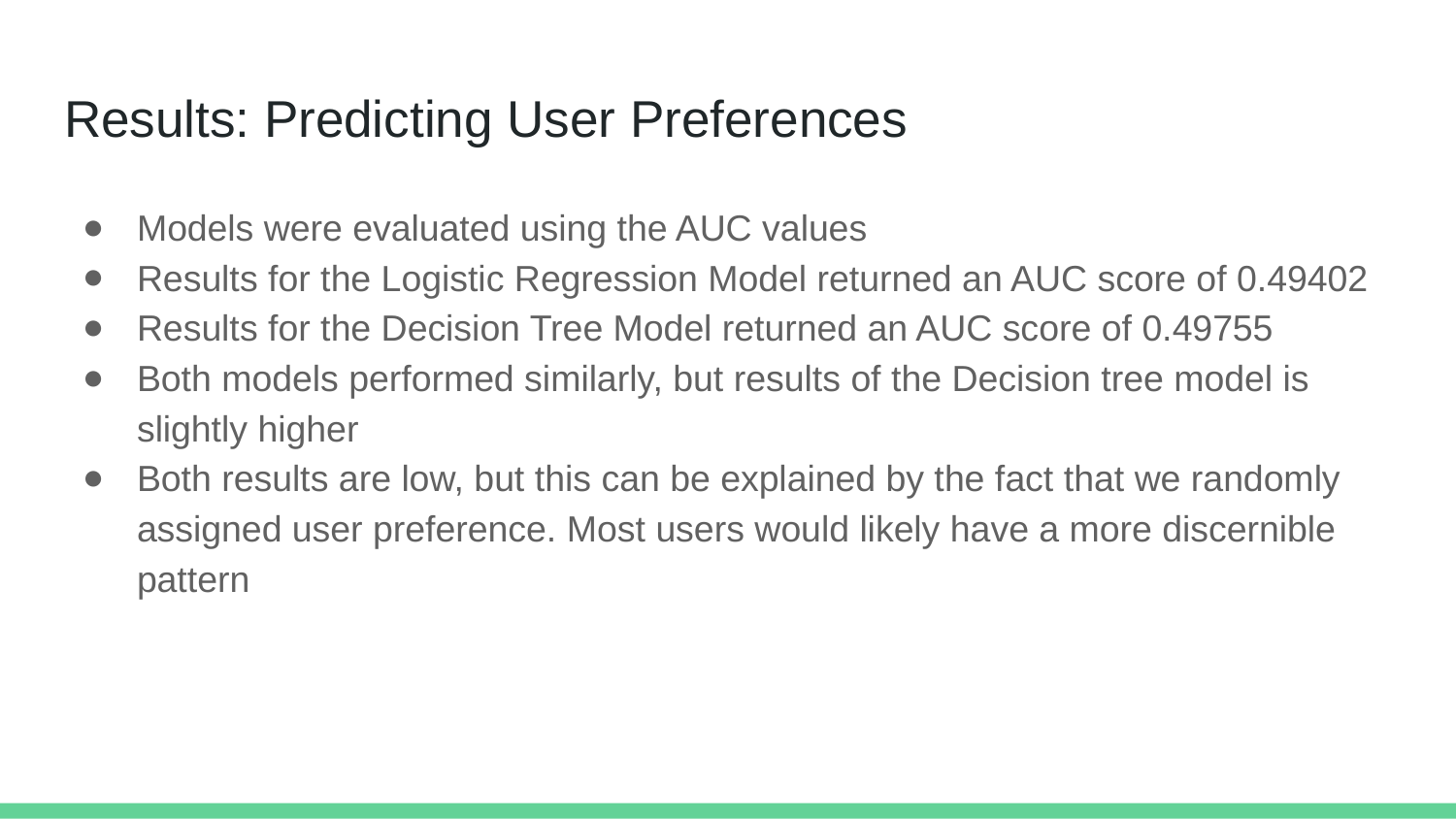

# Results: Predicting User Preferences
Models were evaluated using the AUC values
Results for the Logistic Regression Model returned an AUC score of 0.49402
Results for the Decision Tree Model returned an AUC score of 0.49755
Both models performed similarly, but results of the Decision tree model is slightly higher
Both results are low, but this can be explained by the fact that we randomly assigned user preference. Most users would likely have a more discernible pattern